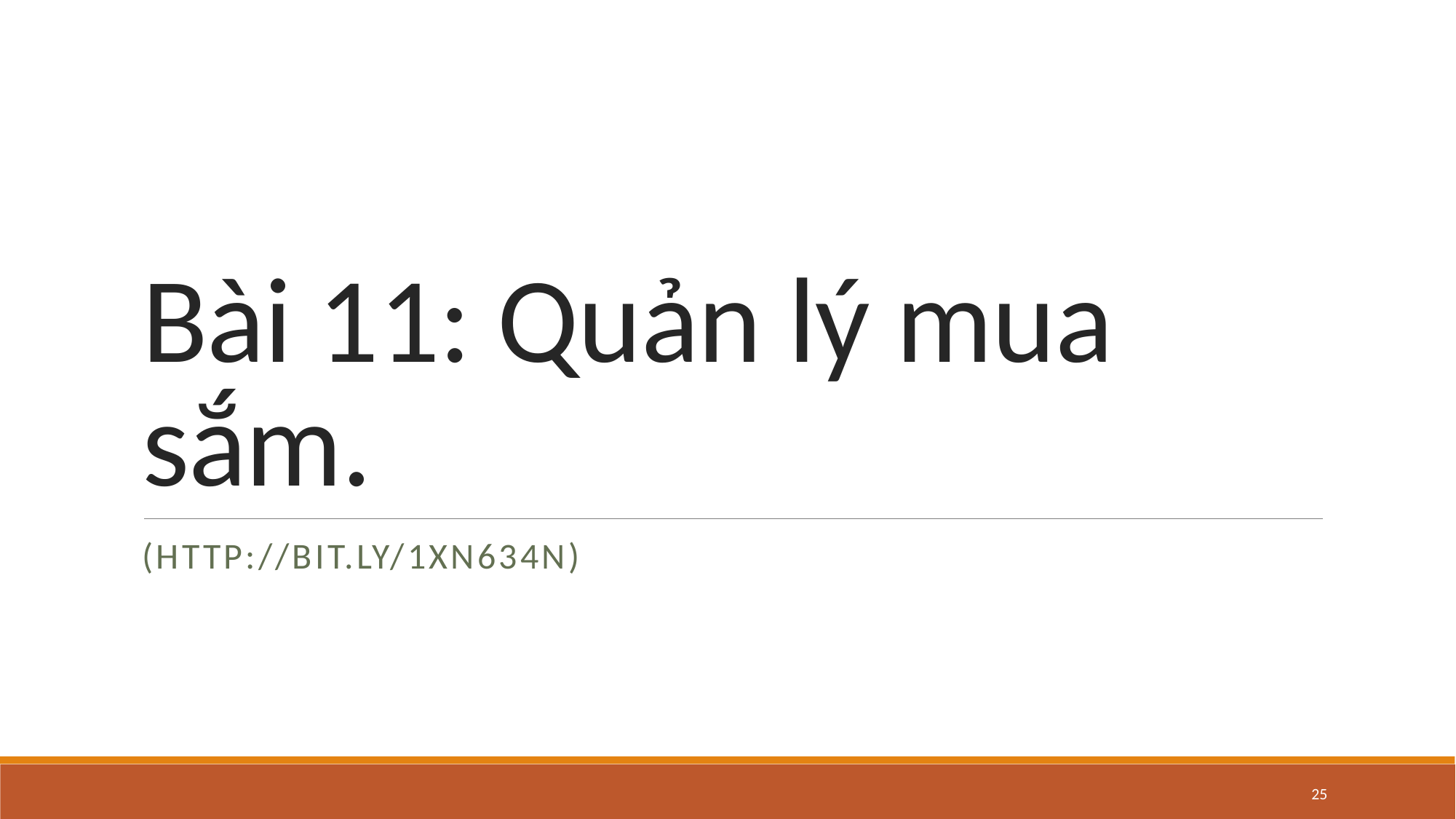

# Bài 11: Quản lý mua sắm.
(http://bit.ly/1xn634n)
25